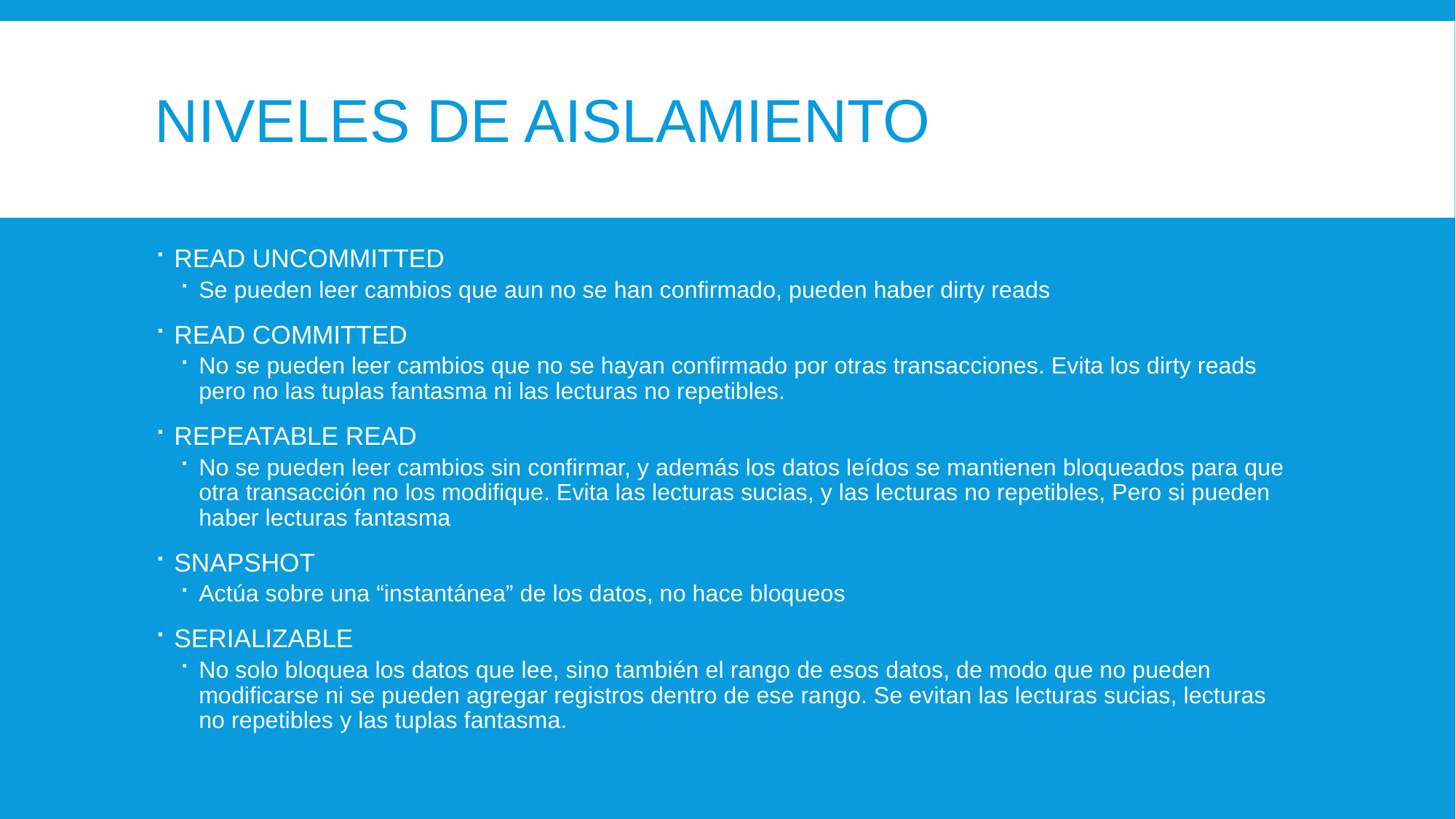

READ COMMITTED
READ COMMITTED
# Niveles de aislamiento
READ UNCOMMITTED
Se pueden leer cambios que aun no se han confirmado, pueden haber dirty reads
READ COMMITTED
No se pueden leer cambios que no se hayan confirmado por otras transacciones. Evita los dirty reads pero no las tuplas fantasma ni las lecturas no repetibles.
REPEATABLE READ
No se pueden leer cambios sin confirmar, y además los datos leídos se mantienen bloqueados para que otra transacción no los modifique. Evita las lecturas sucias, y las lecturas no repetibles, Pero si pueden haber lecturas fantasma
SNAPSHOT
Actúa sobre una “instantánea” de los datos, no hace bloqueos
SERIALIZABLE
No solo bloquea los datos que lee, sino también el rango de esos datos, de modo que no pueden modificarse ni se pueden agregar registros dentro de ese rango. Se evitan las lecturas sucias, lecturas no repetibles y las tuplas fantasma.